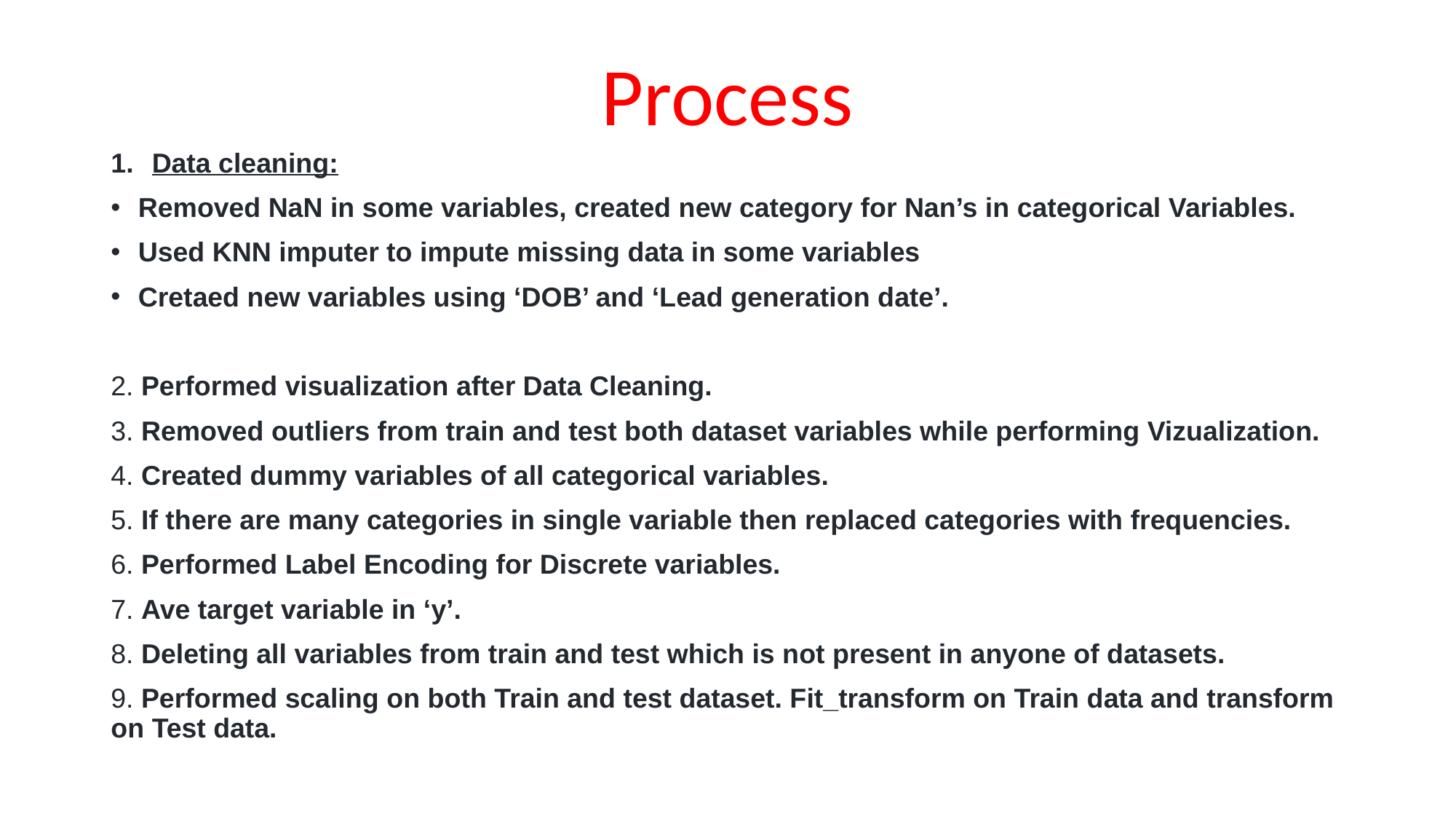

# Process
Data cleaning:
Removed NaN in some variables, created new category for Nan’s in categorical Variables.
Used KNN imputer to impute missing data in some variables
Cretaed new variables using ‘DOB’ and ‘Lead generation date’.

2. Performed visualization after Data Cleaning.
3. Removed outliers from train and test both dataset variables while performing Vizualization.
4. Created dummy variables of all categorical variables.
5. If there are many categories in single variable then replaced categories with frequencies.
6. Performed Label Encoding for Discrete variables.
7. Ave target variable in ‘y’.
8. Deleting all variables from train and test which is not present in anyone of datasets.
9. Performed scaling on both Train and test dataset. Fit_transform on Train data and transform on Test data.